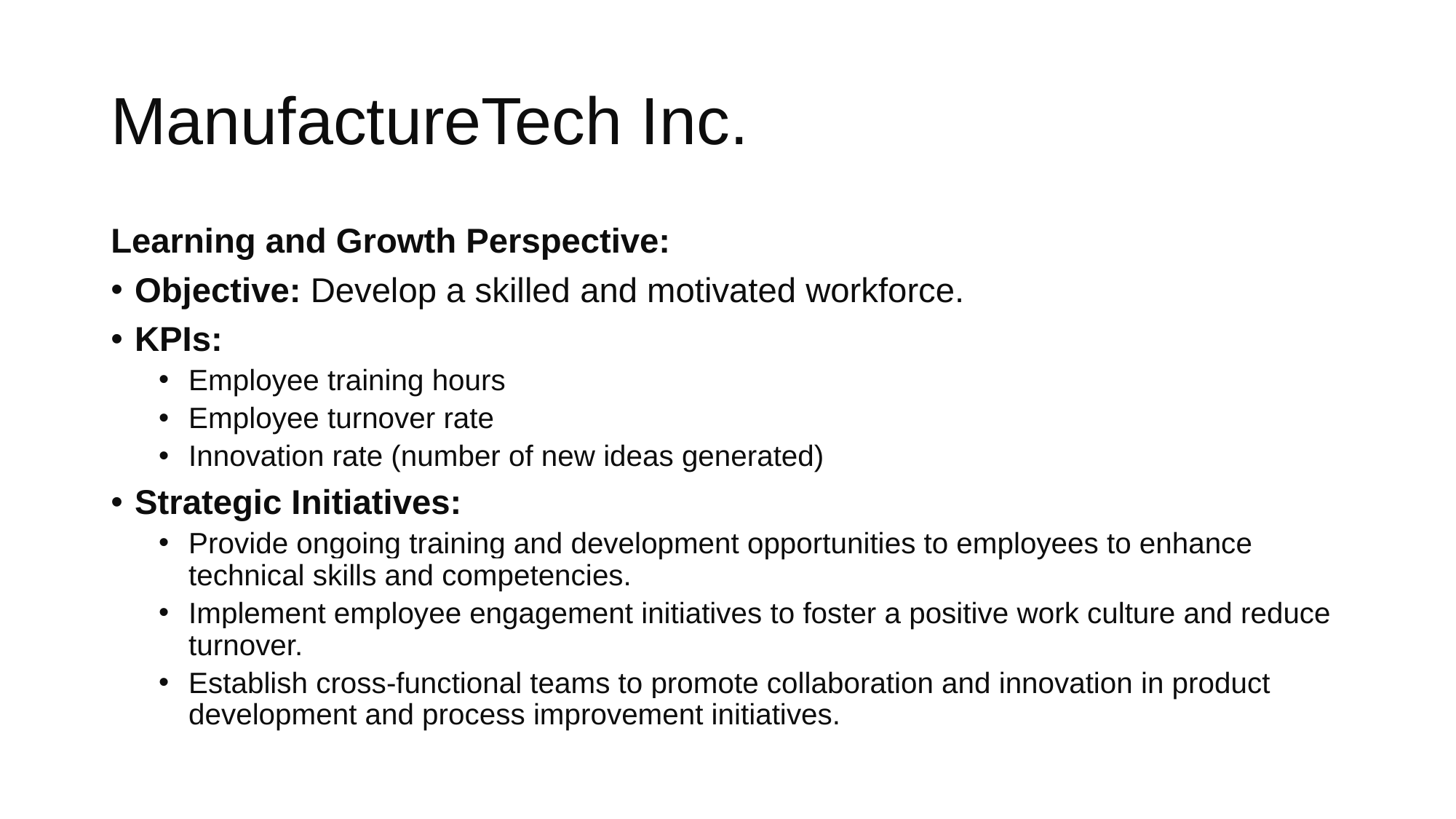

# ManufactureTech Inc.
Learning and Growth Perspective:
Objective: Develop a skilled and motivated workforce.
KPIs:
Employee training hours
Employee turnover rate
Innovation rate (number of new ideas generated)
Strategic Initiatives:
Provide ongoing training and development opportunities to employees to enhance technical skills and competencies.
Implement employee engagement initiatives to foster a positive work culture and reduce turnover.
Establish cross-functional teams to promote collaboration and innovation in product development and process improvement initiatives.